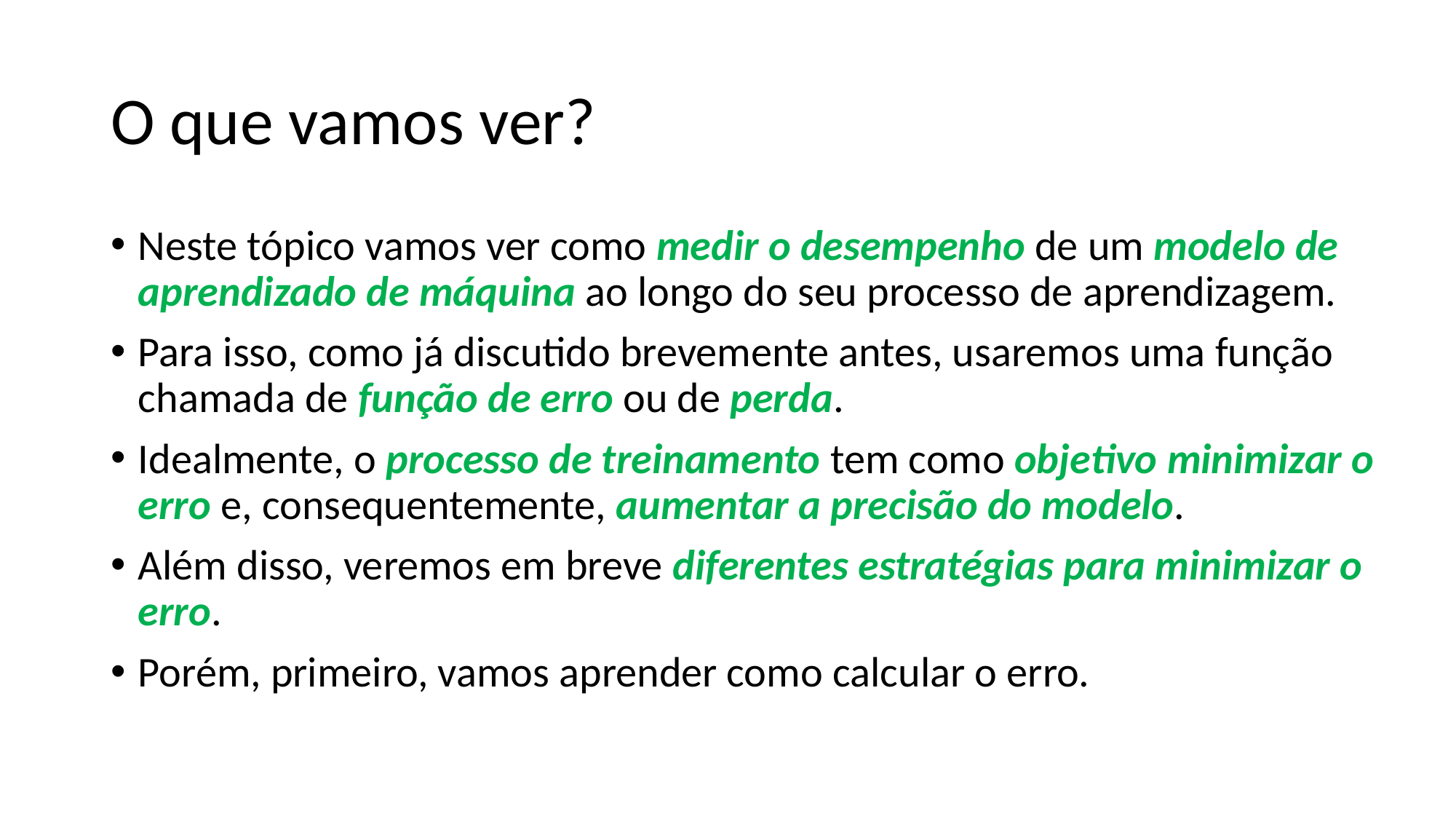

# O que vamos ver?
Neste tópico vamos ver como medir o desempenho de um modelo de aprendizado de máquina ao longo do seu processo de aprendizagem.
Para isso, como já discutido brevemente antes, usaremos uma função chamada de função de erro ou de perda.
Idealmente, o processo de treinamento tem como objetivo minimizar o erro e, consequentemente, aumentar a precisão do modelo.
Além disso, veremos em breve diferentes estratégias para minimizar o erro.
Porém, primeiro, vamos aprender como calcular o erro.